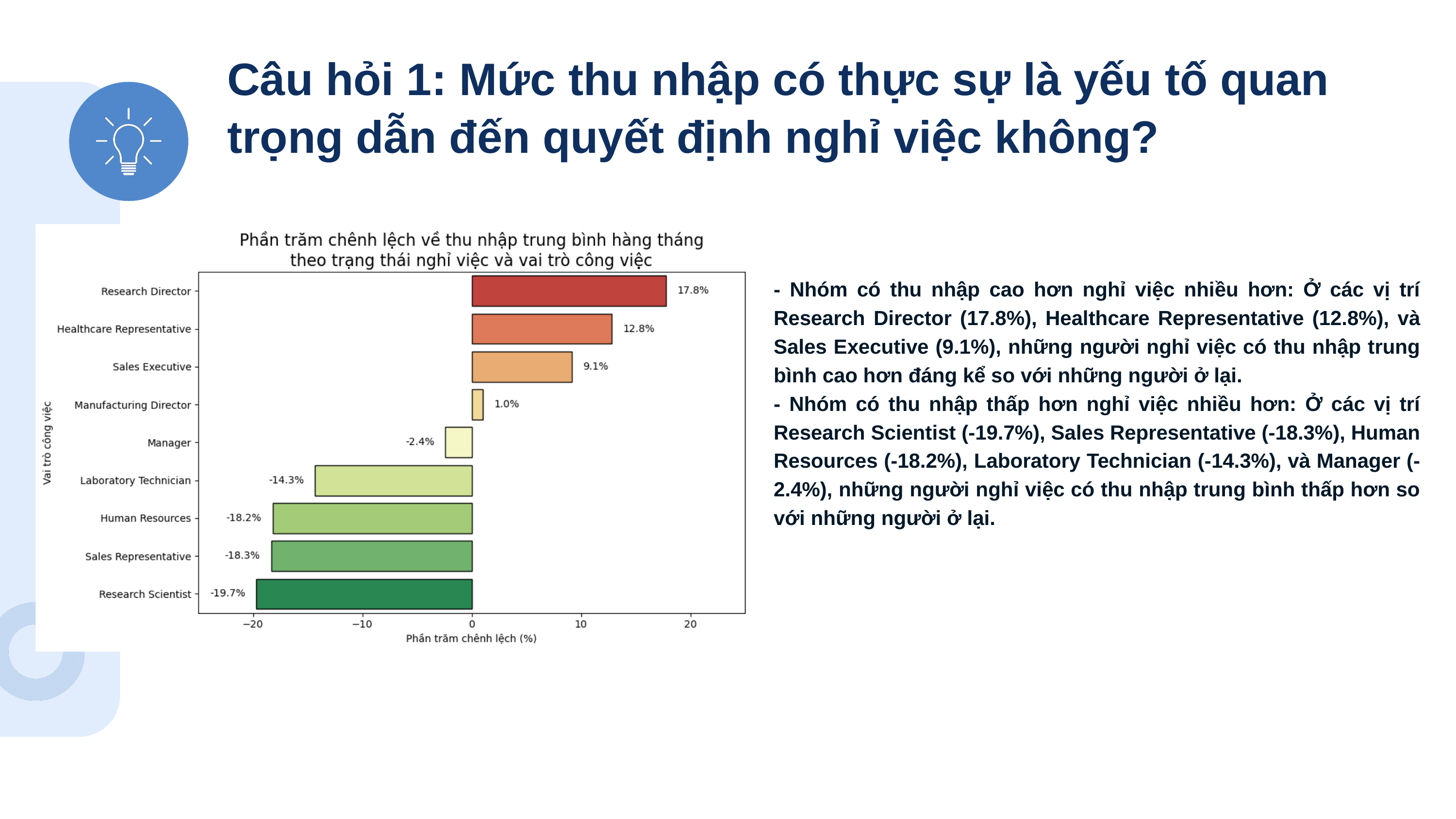

Câu hỏi 1: Mức thu nhập có thực sự là yếu tố quan trọng dẫn đến quyết định nghỉ việc không?

- Nhóm có thu nhập cao hơn nghỉ việc nhiều hơn: Ở các vị trí Research Director (17.8%), Healthcare Representative (12.8%), và Sales Executive (9.1%), những người nghỉ việc có thu nhập trung bình cao hơn đáng kể so với những người ở lại.
- Nhóm có thu nhập thấp hơn nghỉ việc nhiều hơn: Ở các vị trí Research Scientist (-19.7%), Sales Representative (-18.3%), Human Resources (-18.2%), Laboratory Technician (-14.3%), và Manager (-2.4%), những người nghỉ việc có thu nhập trung bình thấp hơn so với những người ở lại.